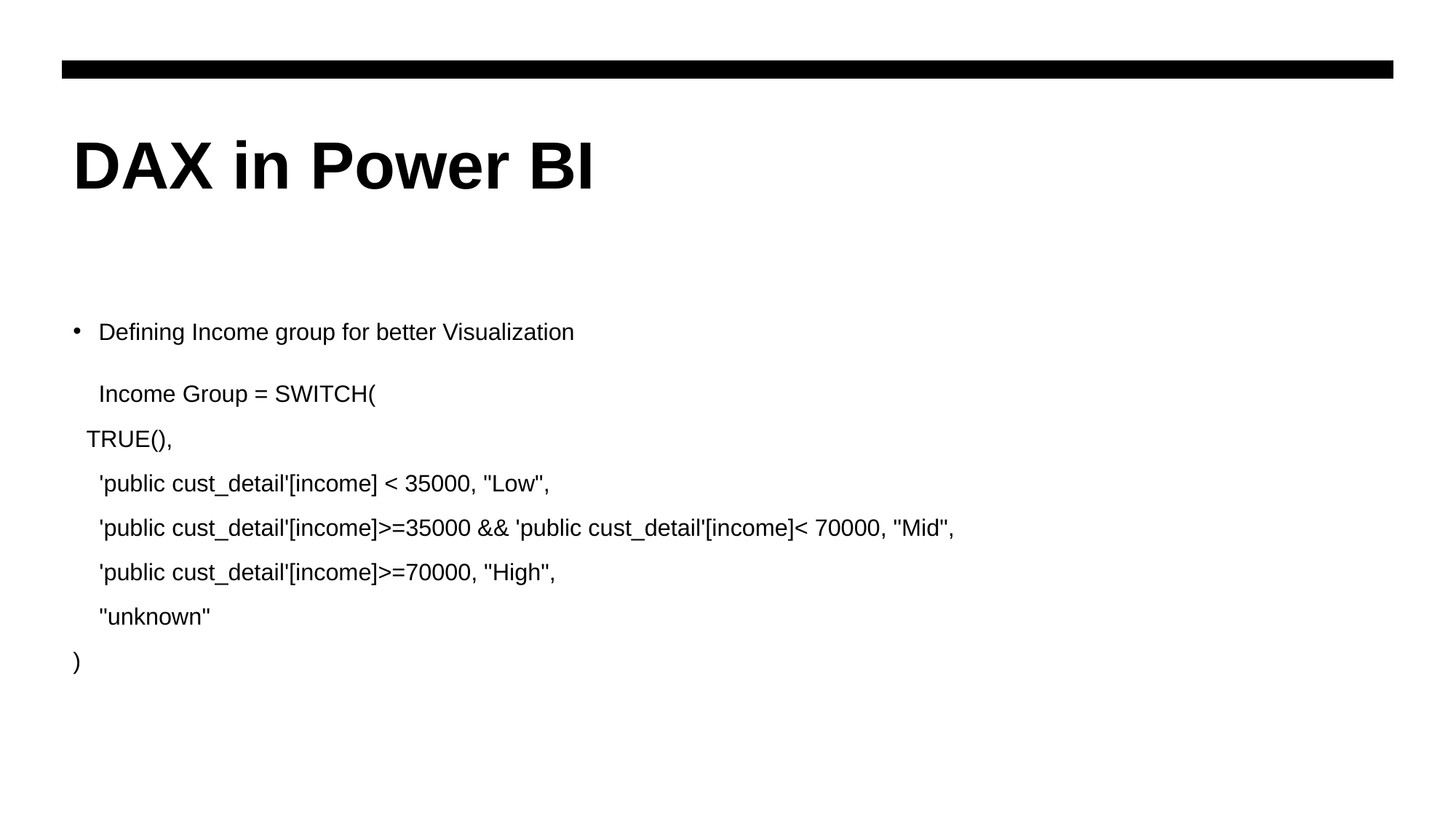

# DAX in Power BI
Defining Income group for better Visualization
Income Group = SWITCH(
  TRUE(),
    'public cust_detail'[income] < 35000, "Low",
    'public cust_detail'[income]>=35000 && 'public cust_detail'[income]< 70000, "Mid",
    'public cust_detail'[income]>=70000, "High",
    "unknown"
)